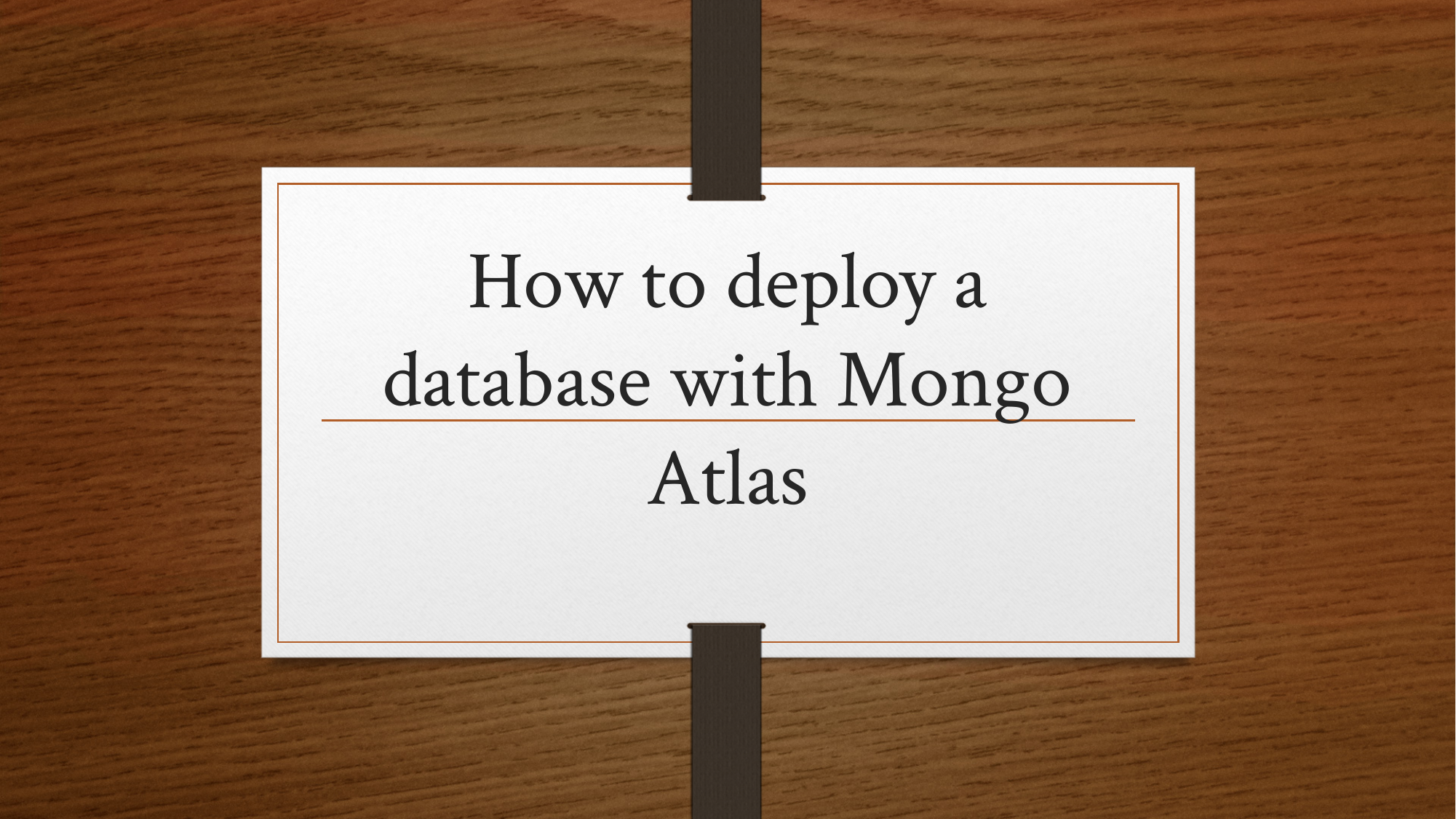

# How to deploy a database with Mongo Atlas